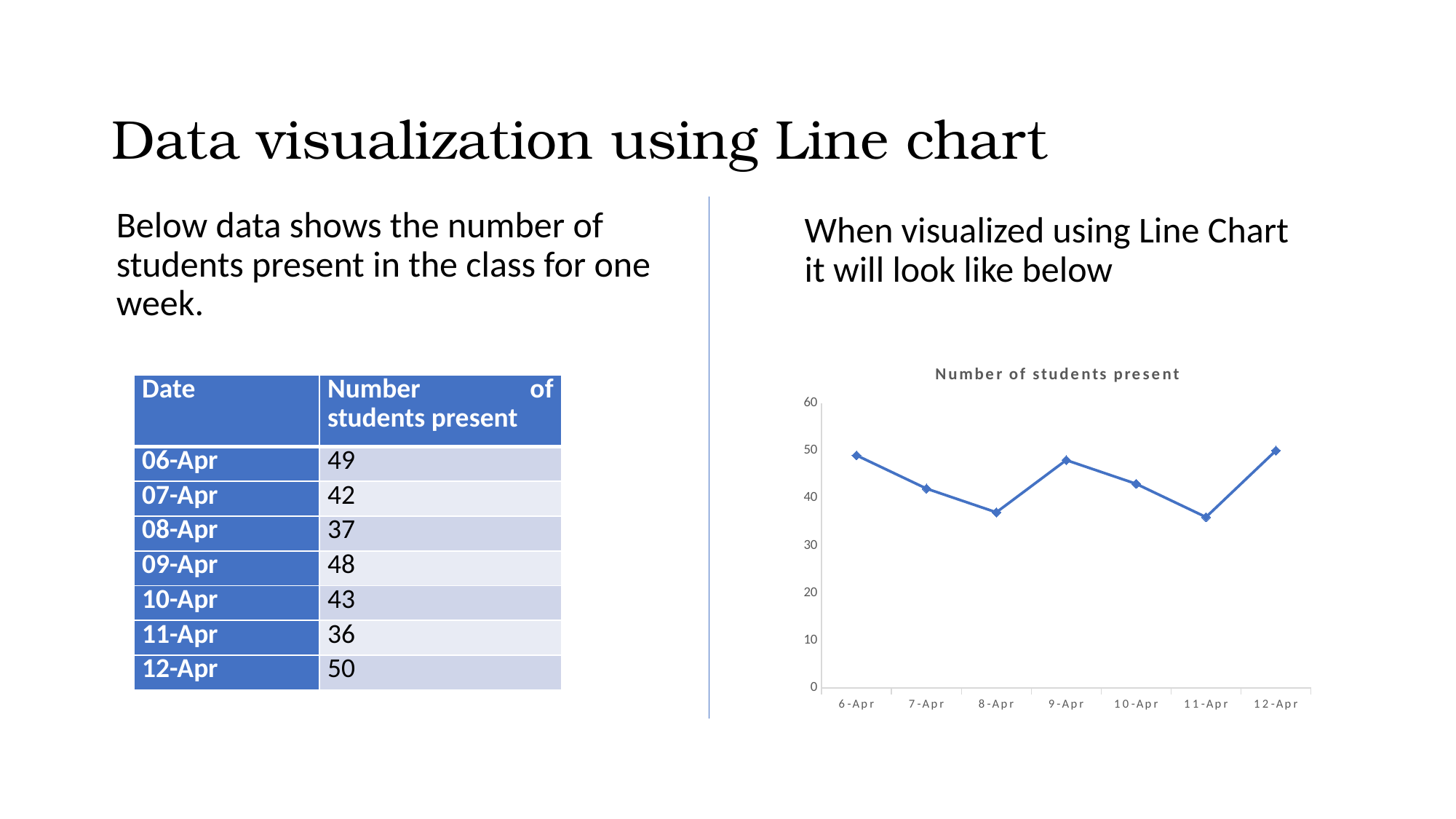

Data visualization using Line chart
When visualized using Line Chart it will look like below

Below data shows the number of students present in the class for one week.

### Chart: Number of students present

| Category | Number of students present |
|---|---|
| 44292 | 49.0 |
| 44293 | 42.0 |
| 44294 | 37.0 |
| 44295 | 48.0 |
| 44296 | 43.0 |
| 44297 | 36.0 |
| 44298 | 50.0 |
| Date | Number of students present |
| --- | --- |
| 06-Apr | 49 |
| 07-Apr | 42 |
| 08-Apr | 37 |
| 09-Apr | 48 |
| 10-Apr | 43 |
| 11-Apr | 36 |
| 12-Apr | 50 |